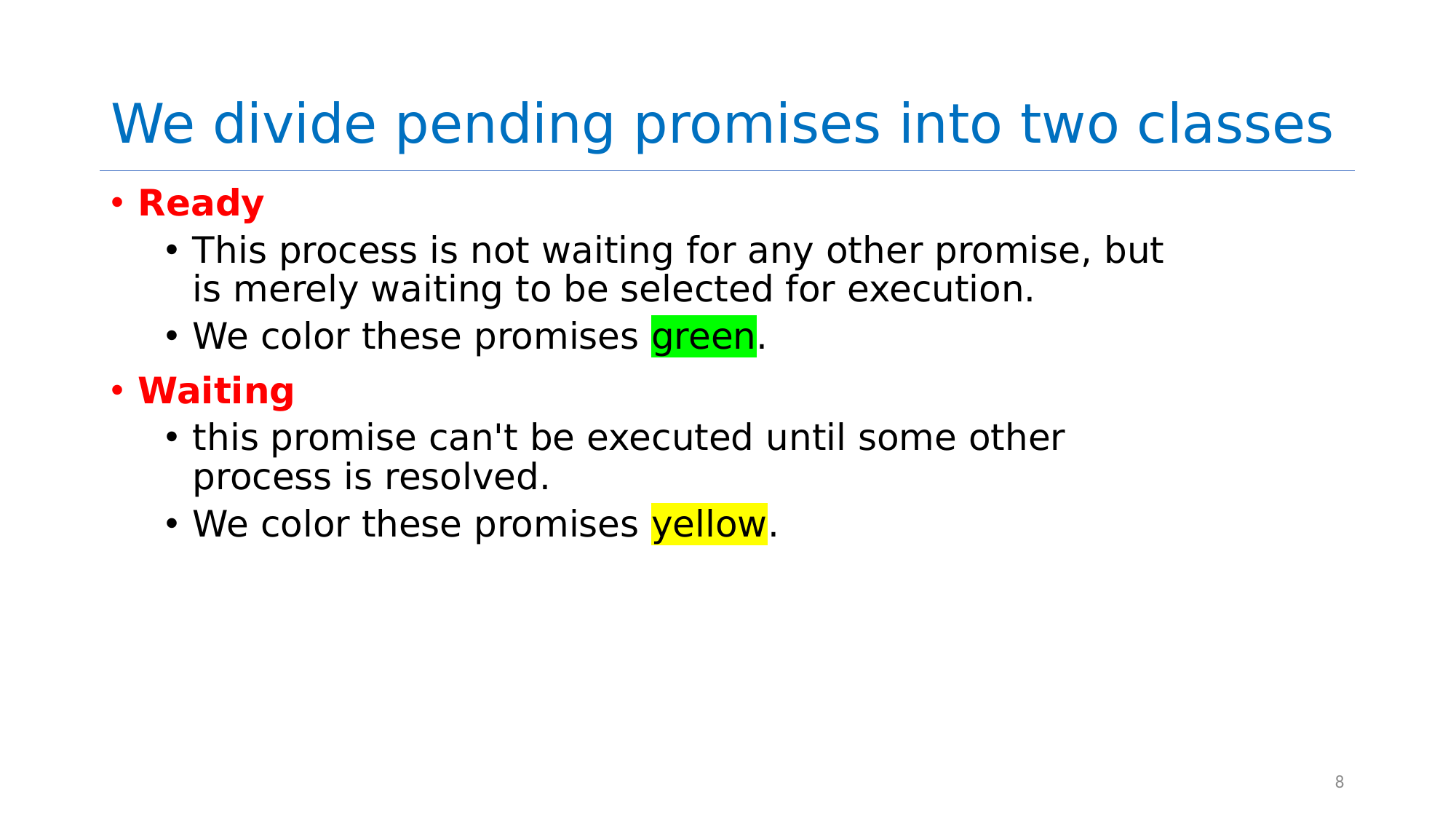

# We divide pending promises into two classes
Ready
This process is not waiting for any other promise, but is merely waiting to be selected for execution.
We color these promises green.
Waiting
this promise can't be executed until some other process is resolved.
We color these promises yellow.

8